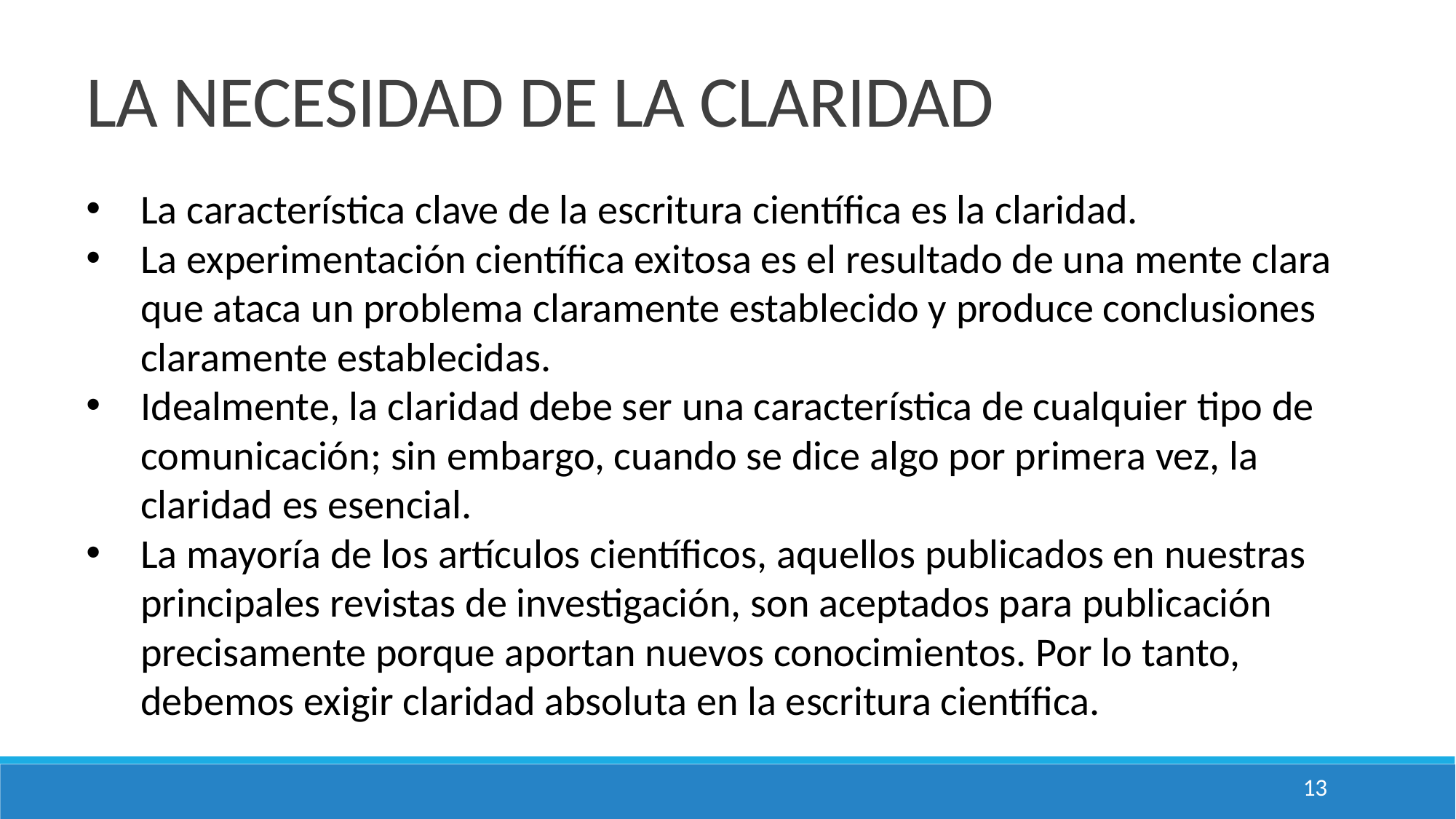

LA NECESIDAD DE LA CLARIDAD
La característica clave de la escritura científica es la claridad.
La experimentación científica exitosa es el resultado de una mente clara que ataca un problema claramente establecido y produce conclusiones claramente establecidas.
Idealmente, la claridad debe ser una característica de cualquier tipo de comunicación; sin embargo, cuando se dice algo por primera vez, la claridad es esencial.
La mayoría de los artículos científicos, aquellos publicados en nuestras principales revistas de investigación, son aceptados para publicación precisamente porque aportan nuevos conocimientos. Por lo tanto, debemos exigir claridad absoluta en la escritura científica.
13